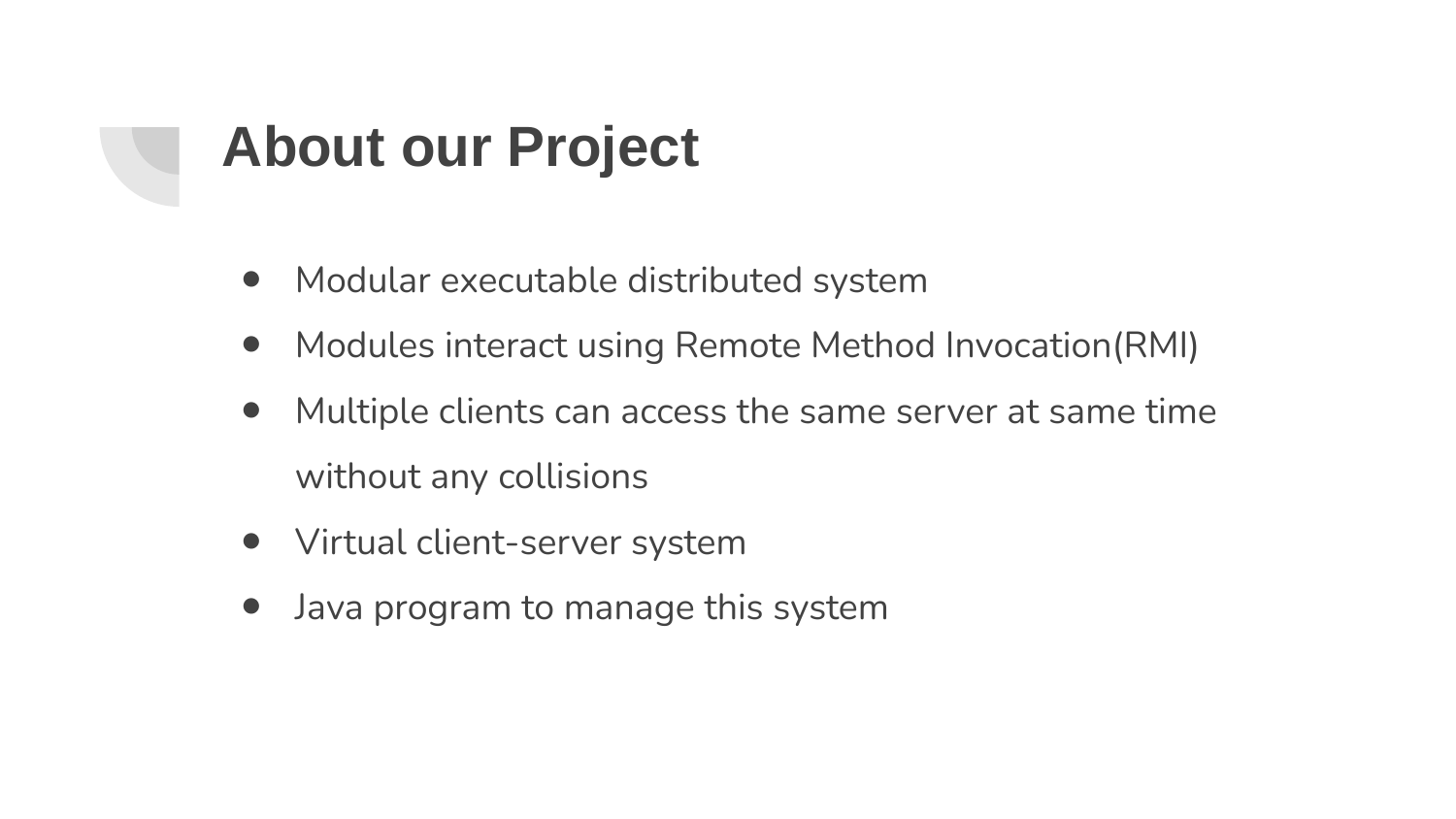

# About our Project
Modular executable distributed system
Modules interact using Remote Method Invocation(RMI)
Multiple clients can access the same server at same time without any collisions
Virtual client-server system
Java program to manage this system